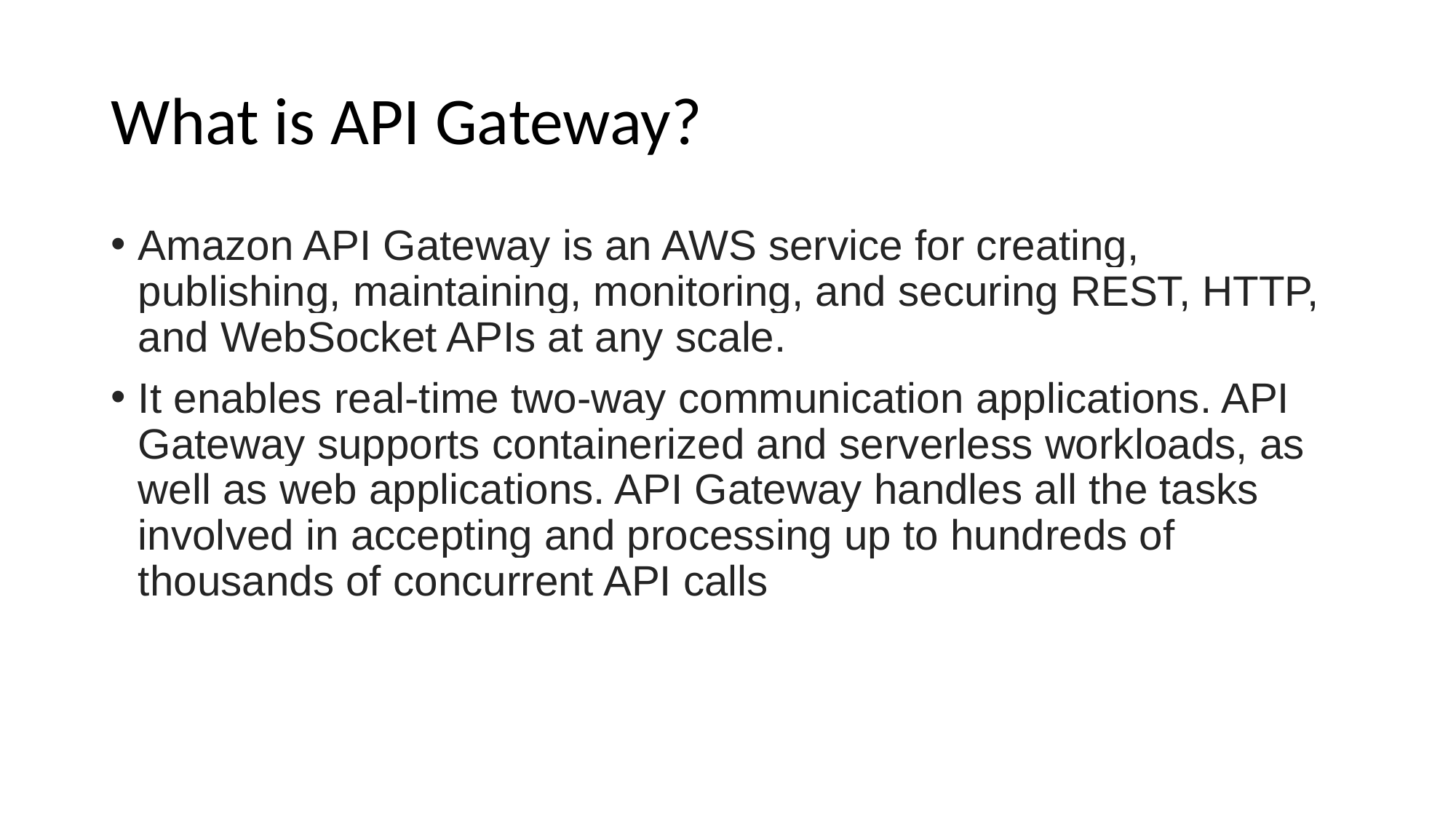

# What is API Gateway?
Amazon API Gateway is an AWS service for creating, publishing, maintaining, monitoring, and securing REST, HTTP, and WebSocket APIs at any scale.
It enables real-time two-way communication applications. API Gateway supports containerized and serverless workloads, as well as web applications. API Gateway handles all the tasks involved in accepting and processing up to hundreds of thousands of concurrent API calls